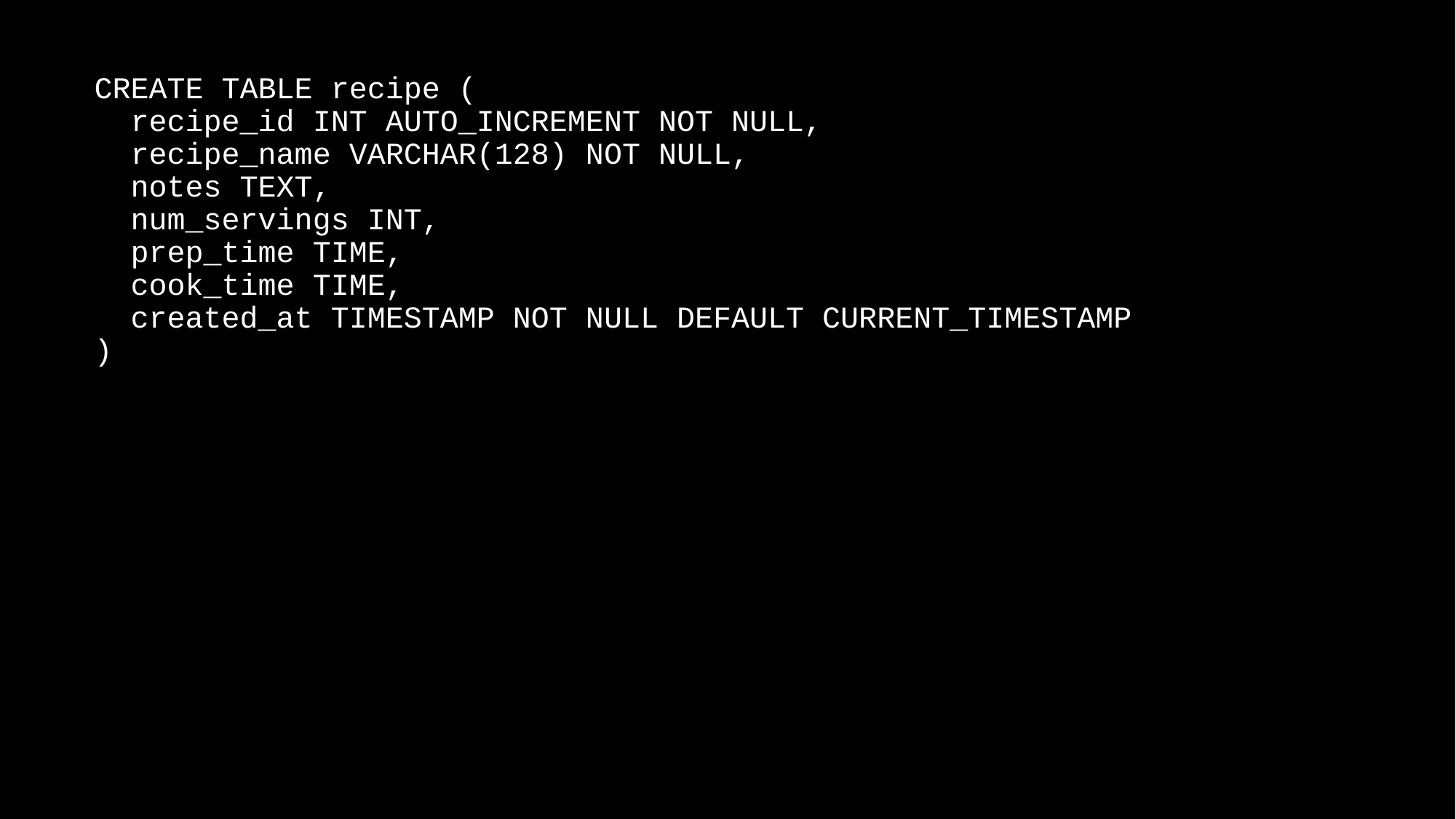

CREATE TABLE recipe (
  recipe_id INT AUTO_INCREMENT NOT NULL,
  recipe_name VARCHAR(128) NOT NULL,
  notes TEXT,
  num_servings INT,
  prep_time TIME,
  cook_time TIME,
  created_at TIMESTAMP NOT NULL DEFAULT CURRENT_TIMESTAMP
)